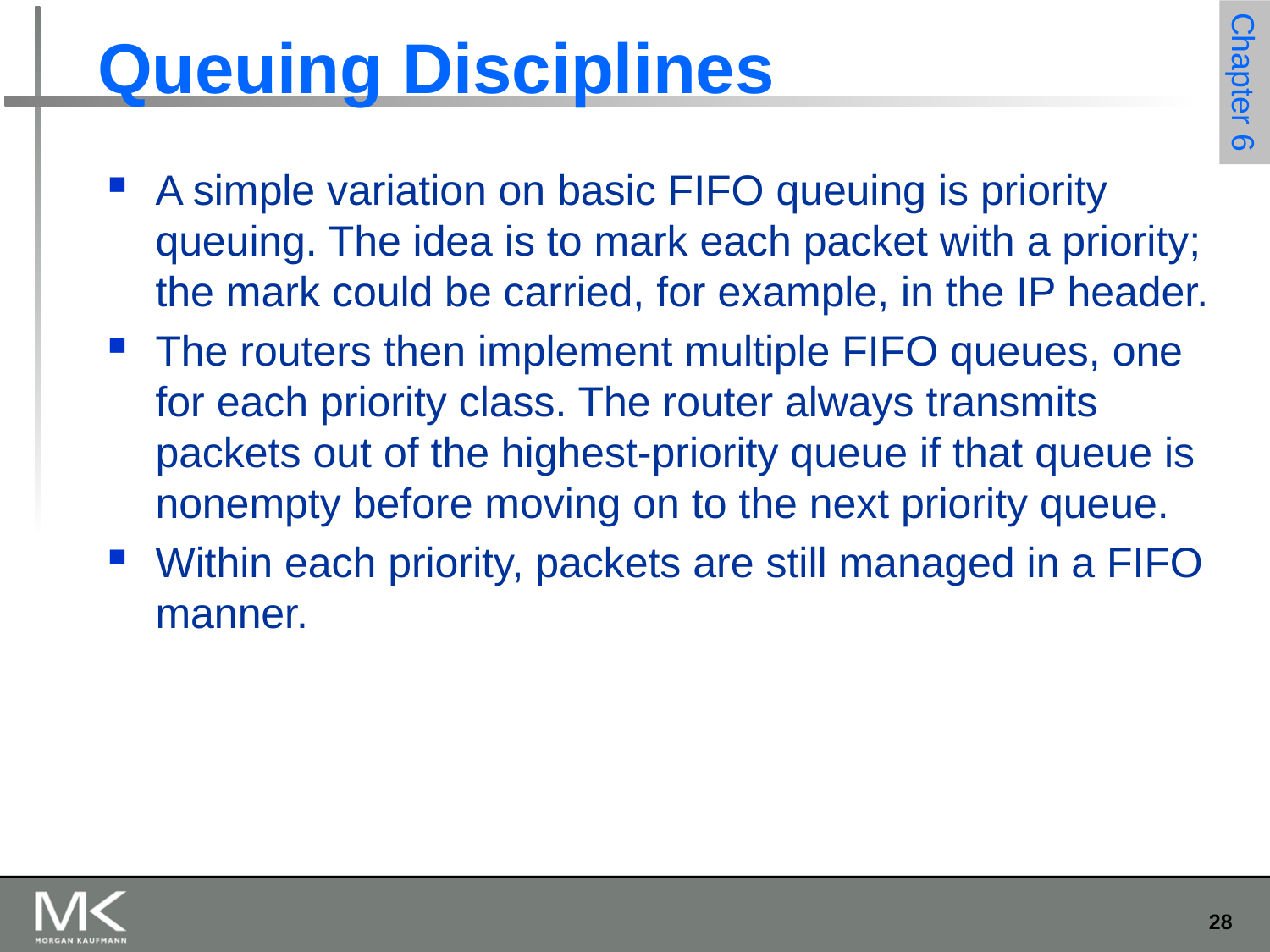

# Queuing Disciplines
A simple variation on basic FIFO queuing is priority queuing. The idea is to mark each packet with a priority; the mark could be carried, for example, in the IP header.
The routers then implement multiple FIFO queues, one for each priority class. The router always transmits packets out of the highest-priority queue if that queue is nonempty before moving on to the next priority queue.
Within each priority, packets are still managed in a FIFO manner.